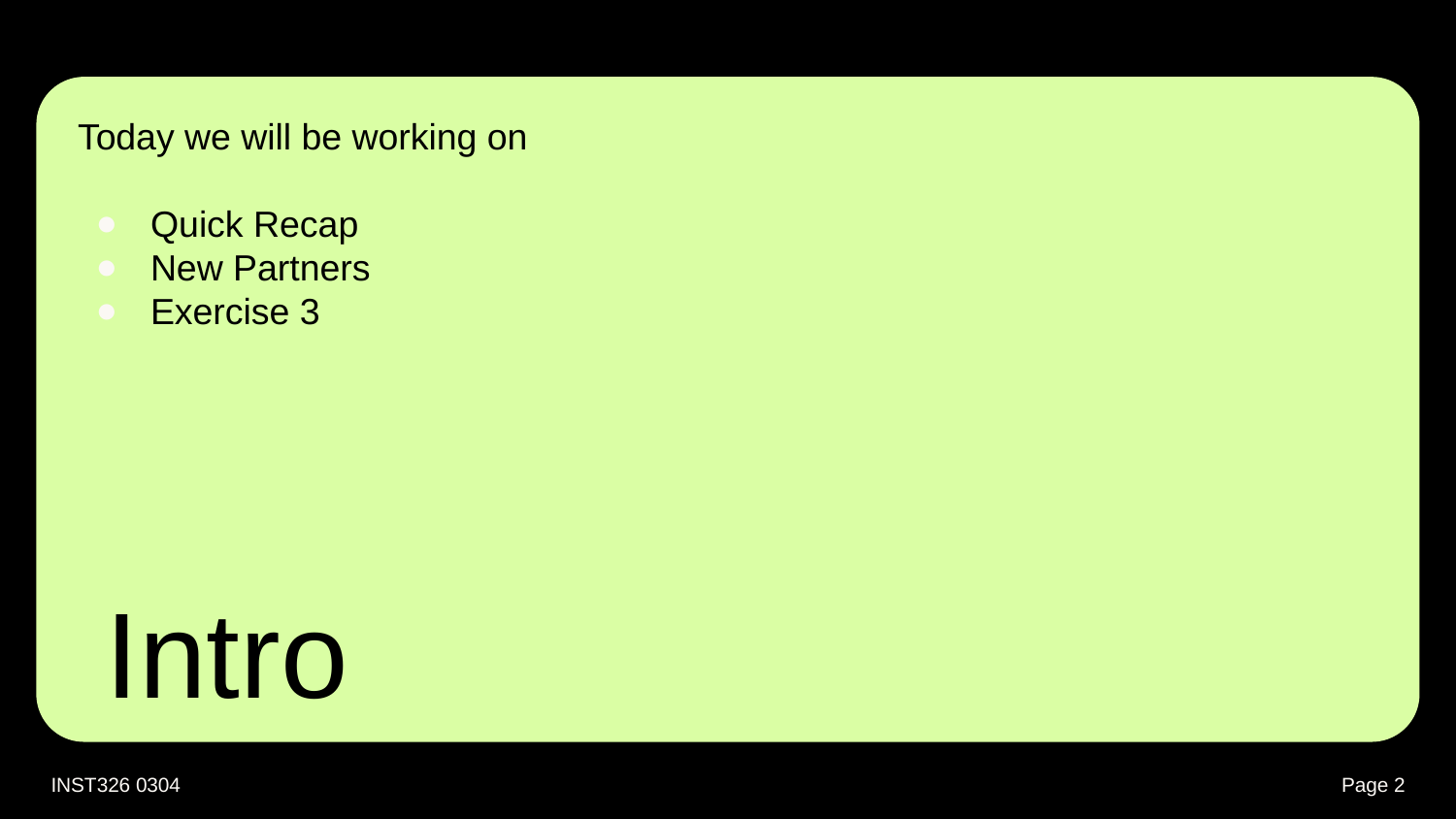

Today we will be working on

Quick Recap
New Partners
Exercise 3
# Intro
INST326 0304
Page #
2